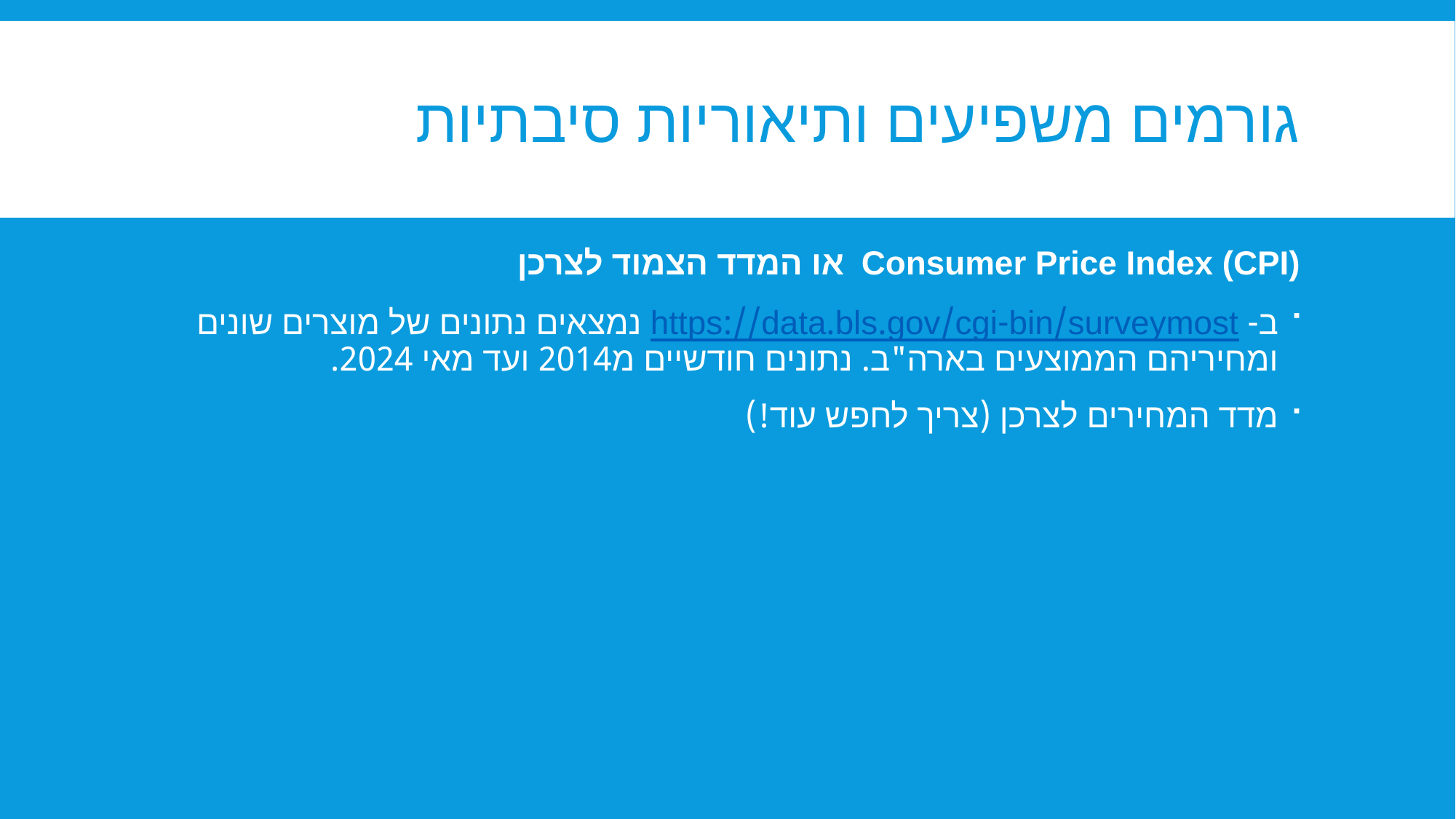

# גורמים משפיעים ותיאוריות סיבתיות
Consumer Price Index (CPI)  או המדד הצמוד לצרכן
ב- https://data.bls.gov/cgi-bin/surveymost נמצאים נתונים של מוצרים שונים ומחיריהם הממוצעים בארה"ב. נתונים חודשיים מ2014 ועד מאי 2024.
מדד המחירים לצרכן (צריך לחפש עוד!)